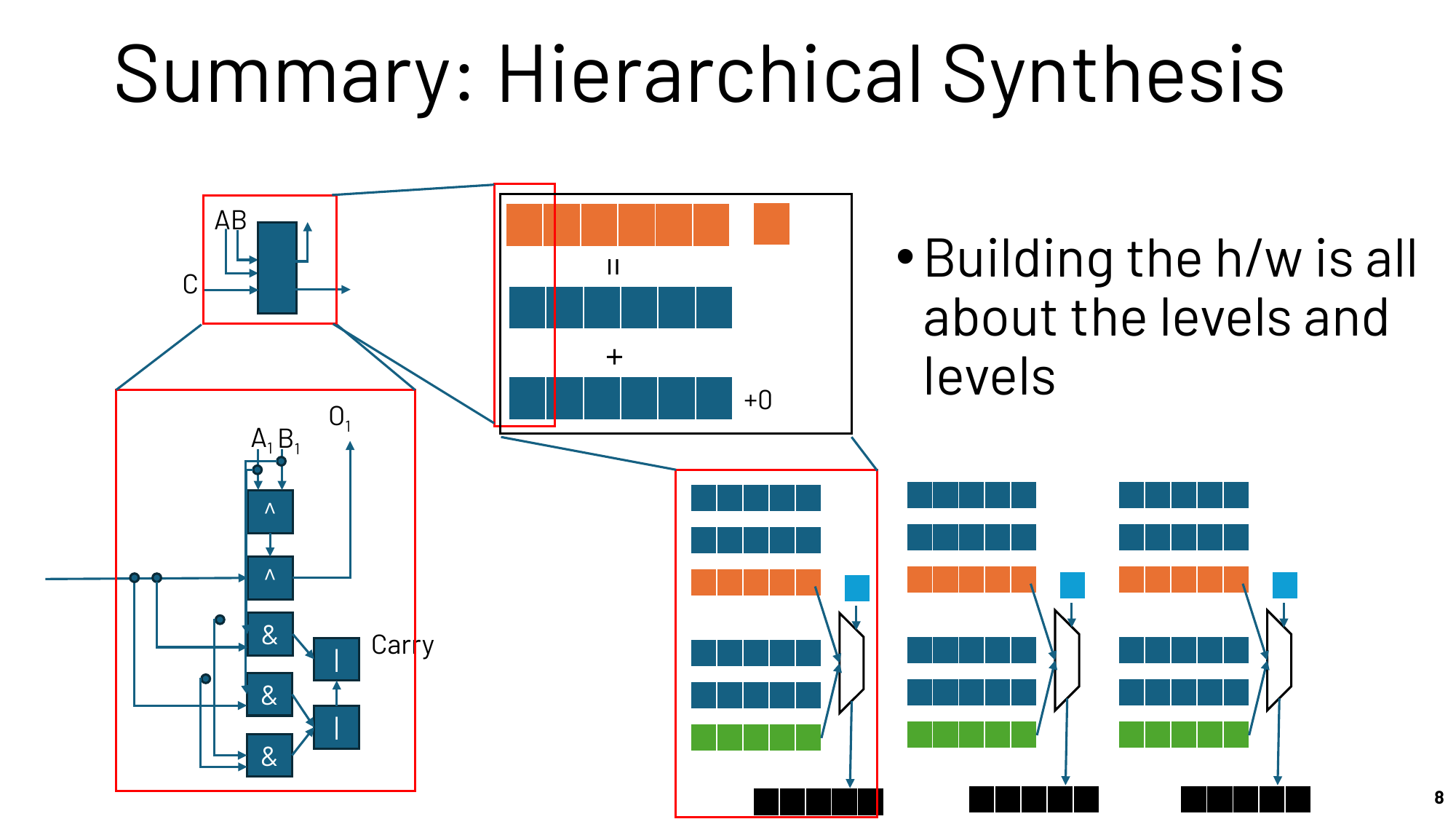

# Summary: Hierarchical Synthesis

AB
|  |
| --- |
|  |  |  |  |  |  |
| --- | --- | --- | --- | --- | --- |

Building the h/w is all about the levels and levels
=

C

|  |  |  |  |  |  |
| --- | --- | --- | --- | --- | --- |
+
|  |  |  |  |  |  |
| --- | --- | --- | --- | --- | --- |
+0

O1
A1
B1

|  |  |  |  |  |
| --- | --- | --- | --- | --- |
|  |  |  |  |  |
| --- | --- | --- | --- | --- |
|  |  |  |  |  |
| --- | --- | --- | --- | --- |
^
|  |  |  |  |  |
| --- | --- | --- | --- | --- |
|  |  |  |  |  |
| --- | --- | --- | --- | --- |
|  |  |  |  |  |
| --- | --- | --- | --- | --- |
^
|  |  |  |  |  |
| --- | --- | --- | --- | --- |
|  |  |  |  |  |
| --- | --- | --- | --- | --- |
|  |  |  |  |  |
| --- | --- | --- | --- | --- |
|  |
| --- |
|  |
| --- |

|  |
| --- |
&

Carry
|  |  |  |  |  |
| --- | --- | --- | --- | --- |
|  |  |  |  |  |
| --- | --- | --- | --- | --- |
|
|  |  |  |  |  |
| --- | --- | --- | --- | --- |

&

|  |  |  |  |  |
| --- | --- | --- | --- | --- |
|  |  |  |  |  |
| --- | --- | --- | --- | --- |
|  |  |  |  |  |
| --- | --- | --- | --- | --- |

|
|  |  |  |  |  |
| --- | --- | --- | --- | --- |
|  |  |  |  |  |
| --- | --- | --- | --- | --- |
|  |  |  |  |  |
| --- | --- | --- | --- | --- |
&

8
|  |  |  |  |  |
| --- | --- | --- | --- | --- |
|  |  |  |  |  |
| --- | --- | --- | --- | --- |
|  |  |  |  |  |
| --- | --- | --- | --- | --- |